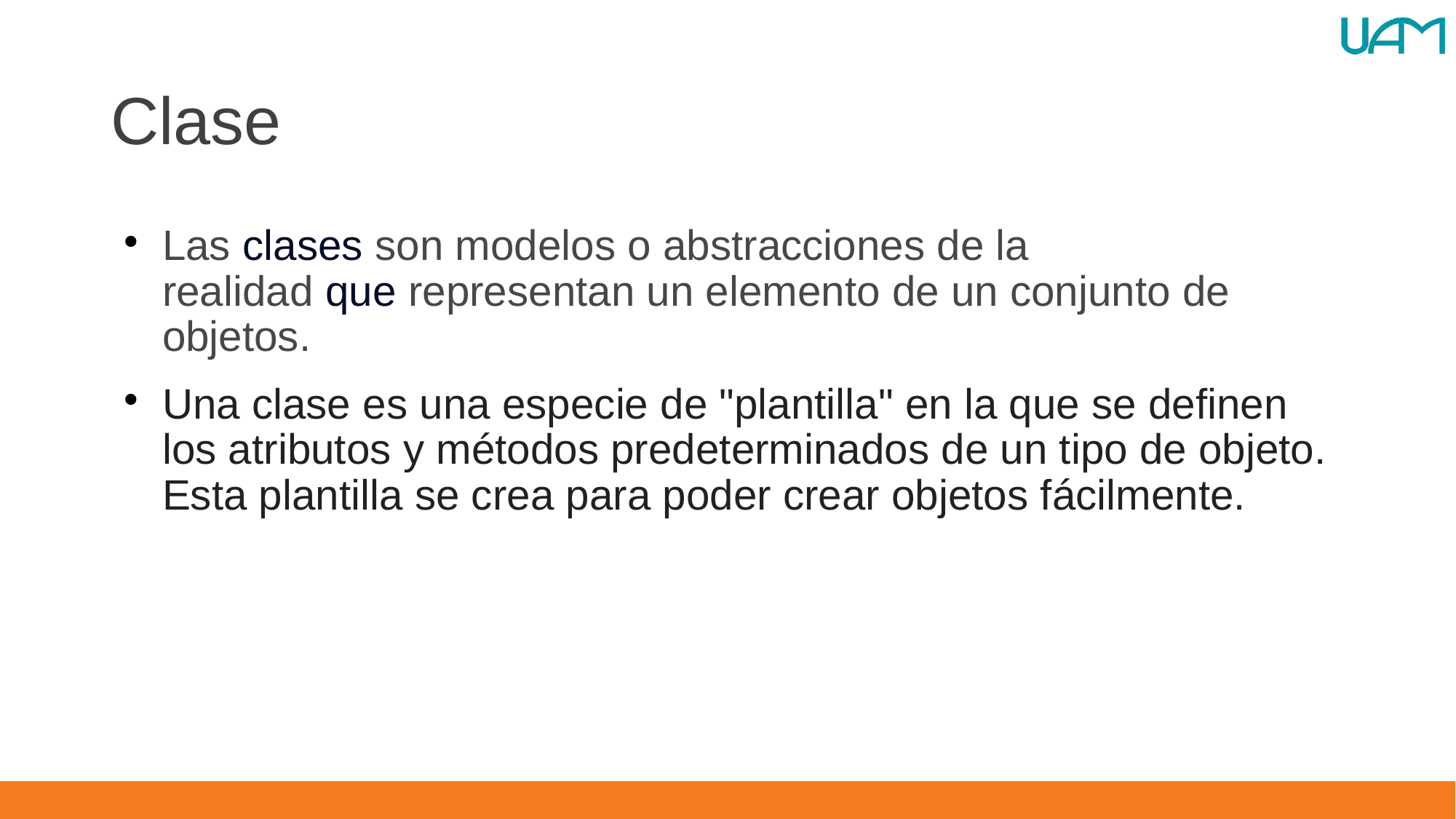

# Clase
Las clases son modelos o abstracciones de la realidad que representan un elemento de un conjunto de objetos.
Una clase es una especie de "plantilla" en la que se definen los atributos y métodos predeterminados de un tipo de objeto. Esta plantilla se crea para poder crear objetos fácilmente.